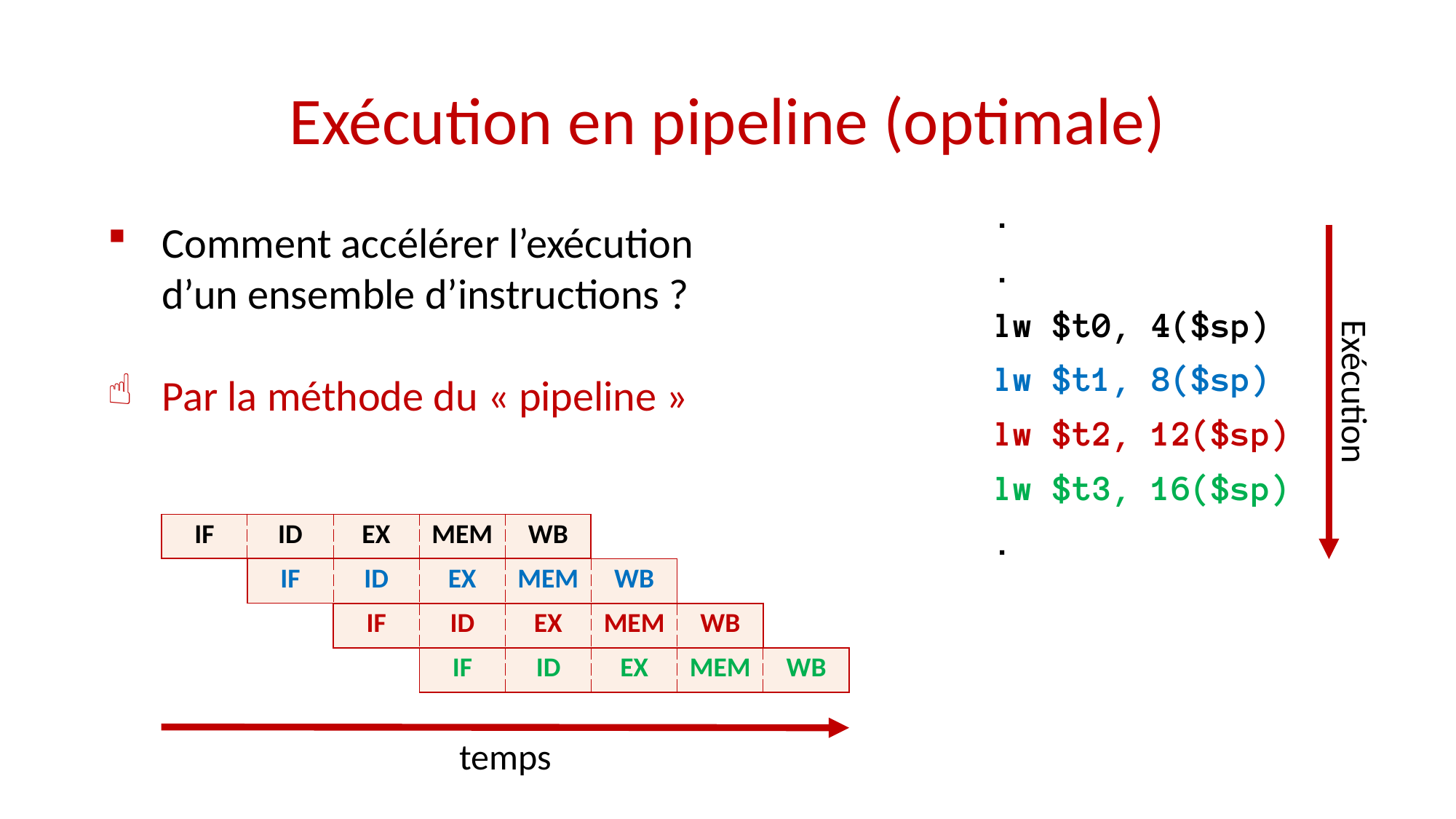

# Exécution en pipeline (optimale)
	.
	.
	lw $t0, 4($sp)
	lw $t1, 8($sp)
	lw $t2, 12($sp)
	lw $t3, 16($sp)
	.
Comment accélérer l’exécution  d’un ensemble d’instructions ?

Par la méthode du « pipeline »
Exécution
| IF | ID | EX | MEM | WB |
| --- | --- | --- | --- | --- |
| IF | ID | EX | MEM | WB |
| --- | --- | --- | --- | --- |
| IF | ID | EX | MEM | WB |
| --- | --- | --- | --- | --- |
| IF | ID | EX | MEM | WB |
| --- | --- | --- | --- | --- |
temps